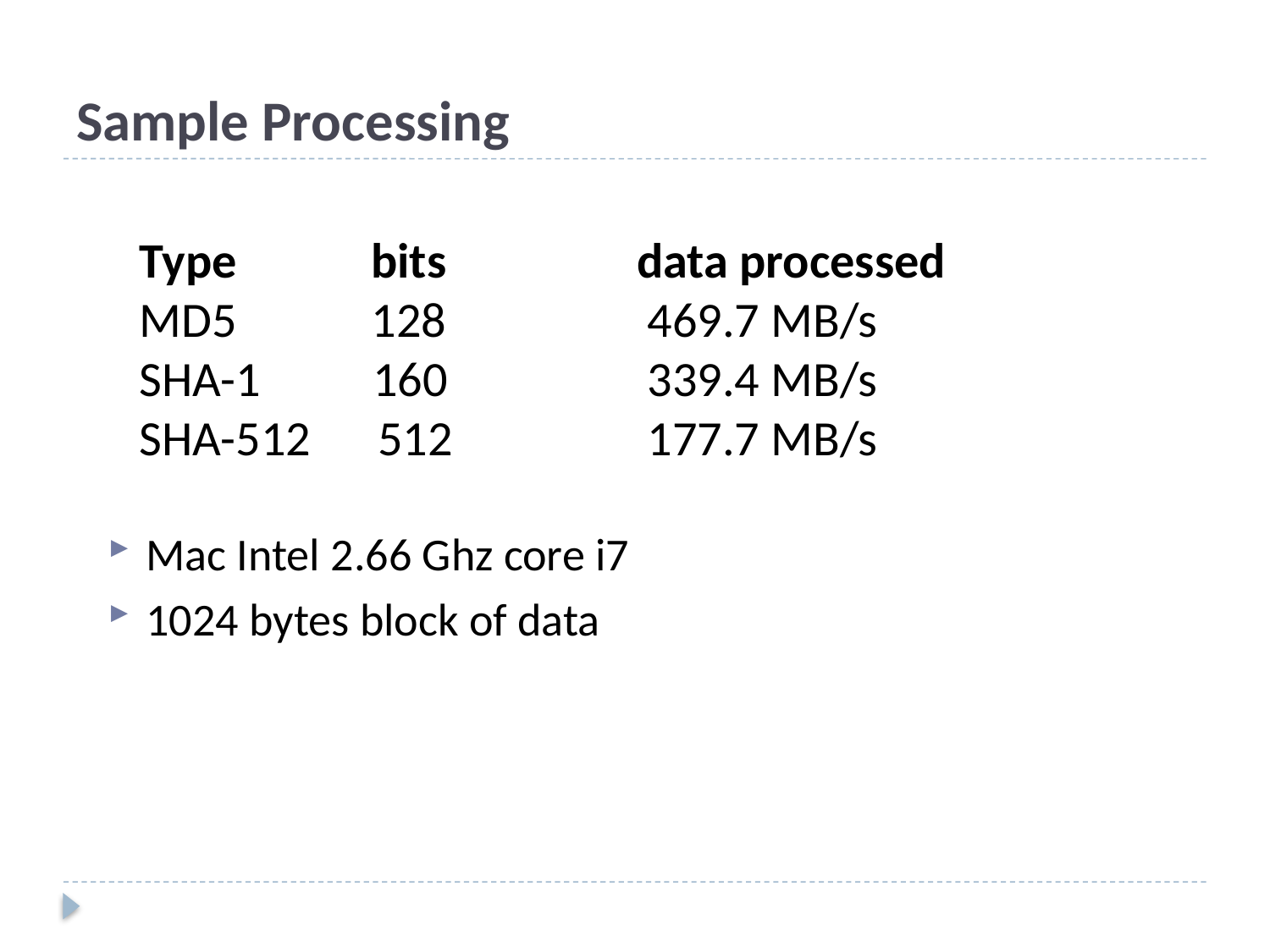

# Sample Processing
Type            bits                 data processed
MD5            128  		469.7 MB/s
SHA-1          160		339.4 MB/s
SHA-512      512  		177.7 MB/s
Mac Intel 2.66 Ghz core i7
1024 bytes block of data